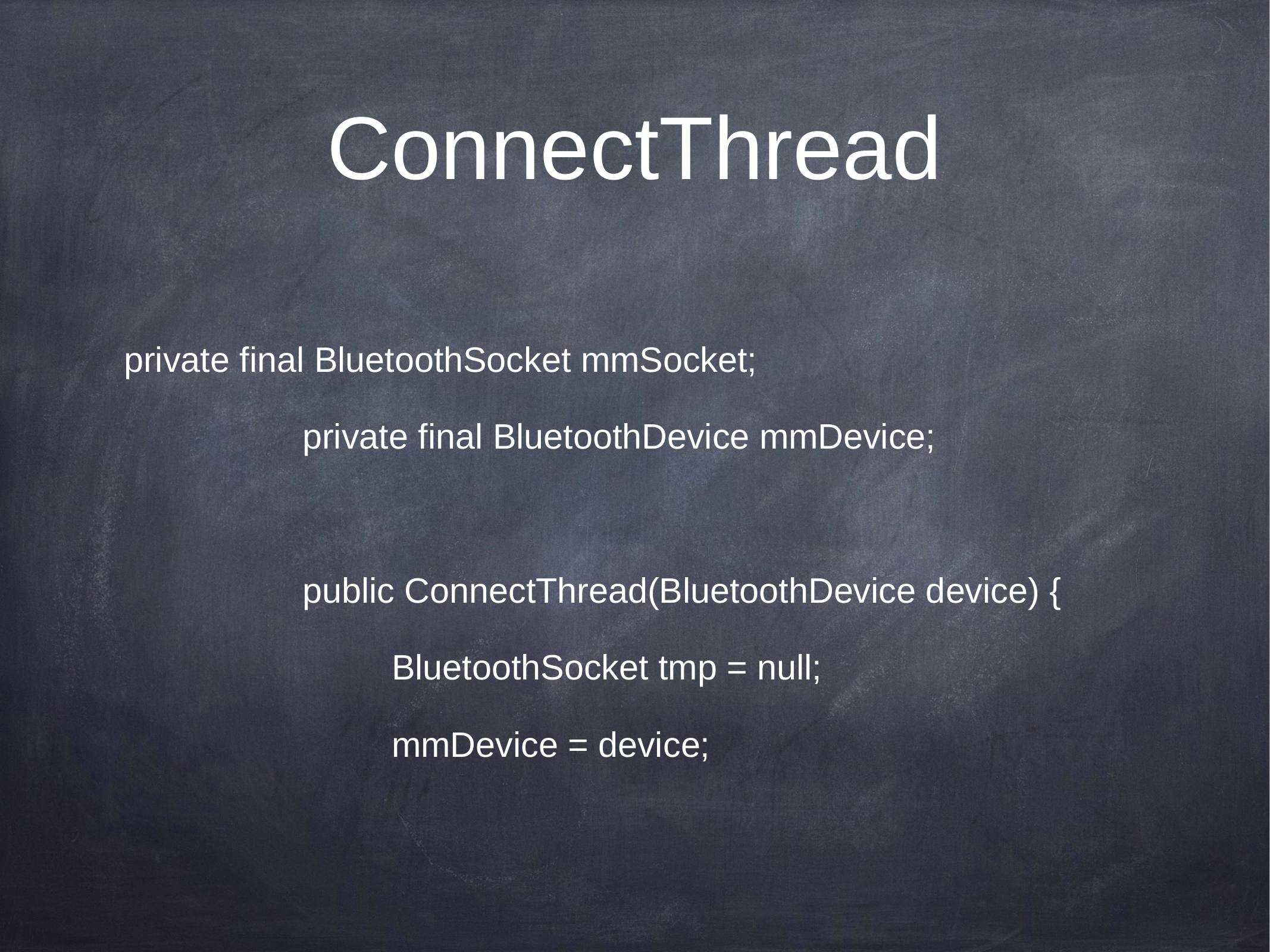

# ConnectThread
private final BluetoothSocket mmSocket;
		private final BluetoothDevice mmDevice;

		public ConnectThread(BluetoothDevice device) {
			BluetoothSocket tmp = null;
			mmDevice = device;